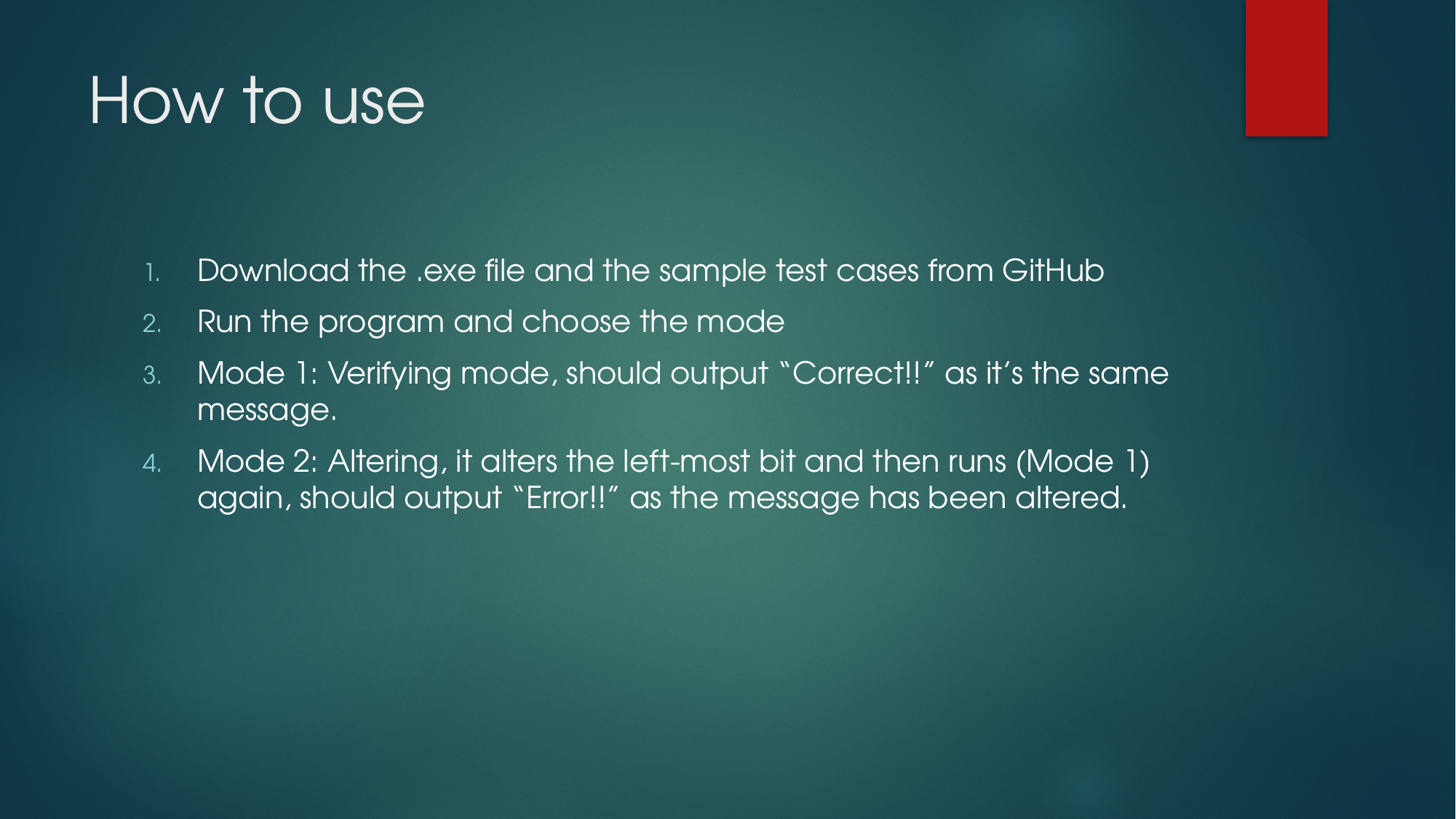

# How to use
Download the .exe file and the sample test cases from GitHub
Run the program and choose the mode
Mode 1: Verifying mode, should output “Correct!!” as it’s the same message.
Mode 2: Altering, it alters the left-most bit and then runs (Mode 1) again, should output “Error!!” as the message has been altered.